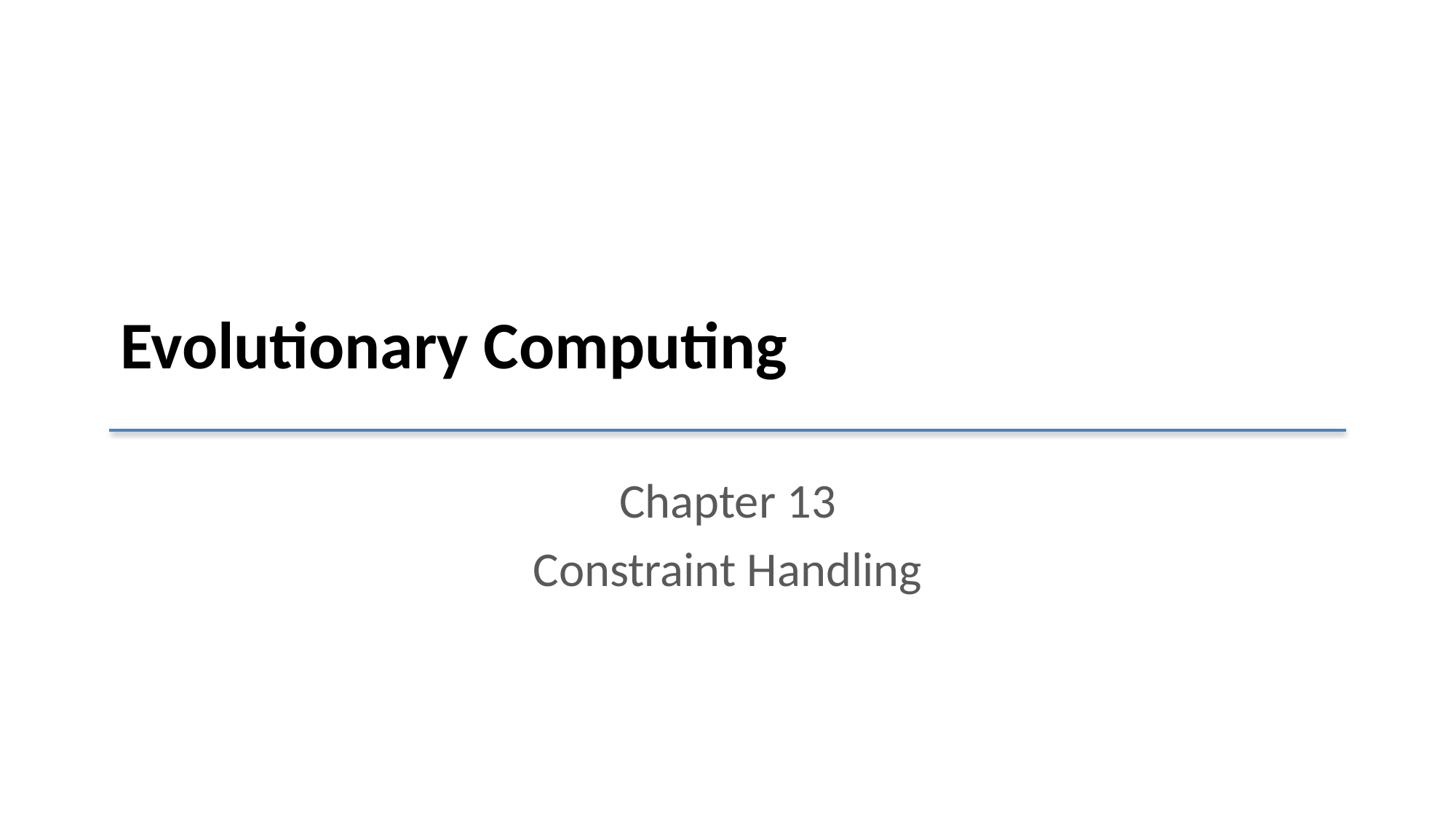

# Evolutionary Computing
Chapter 13
Constraint Handling